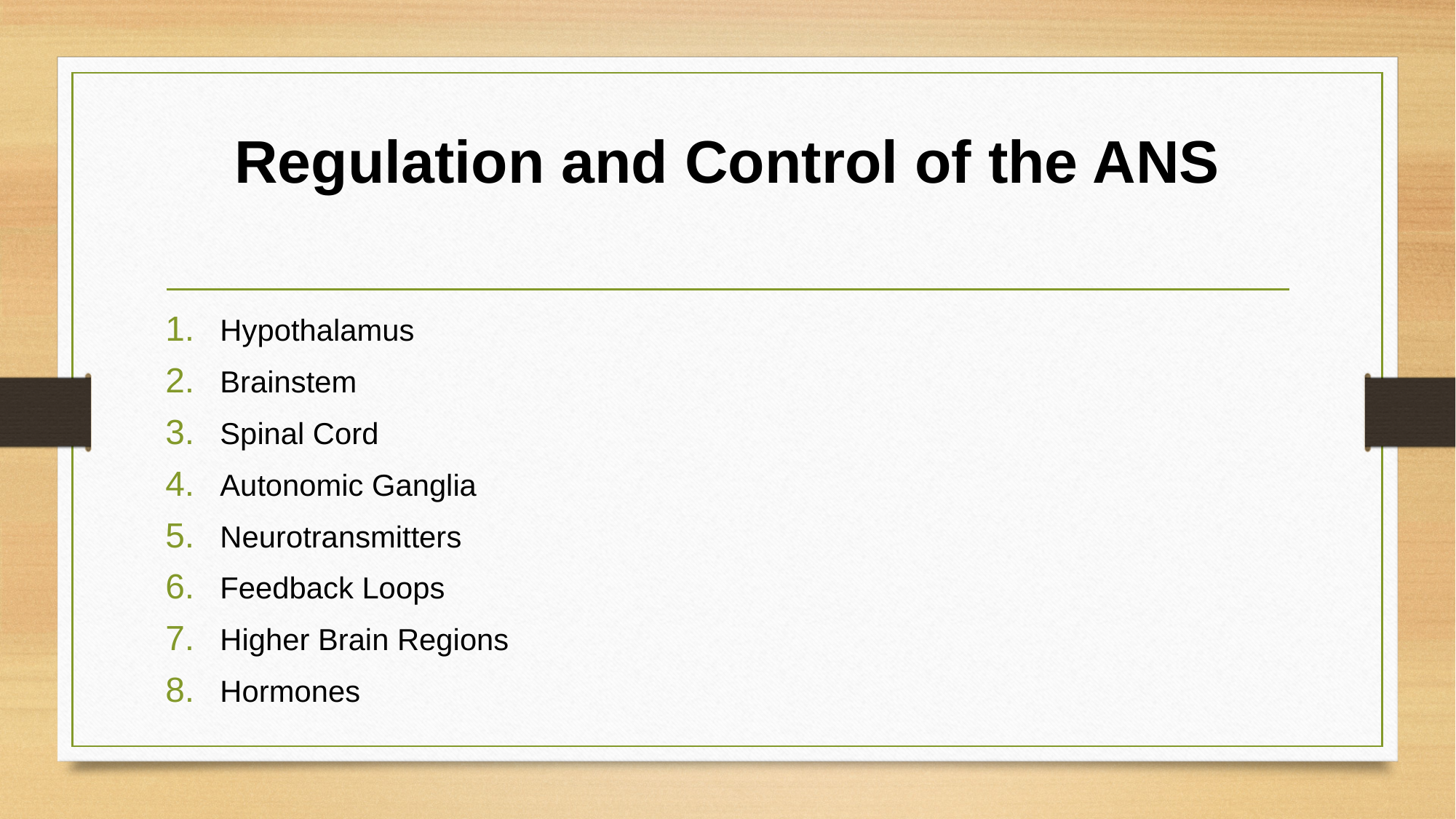

# Regulation and Control of the ANS
Hypothalamus
Brainstem
Spinal Cord
Autonomic Ganglia
Neurotransmitters
Feedback Loops
Higher Brain Regions
Hormones